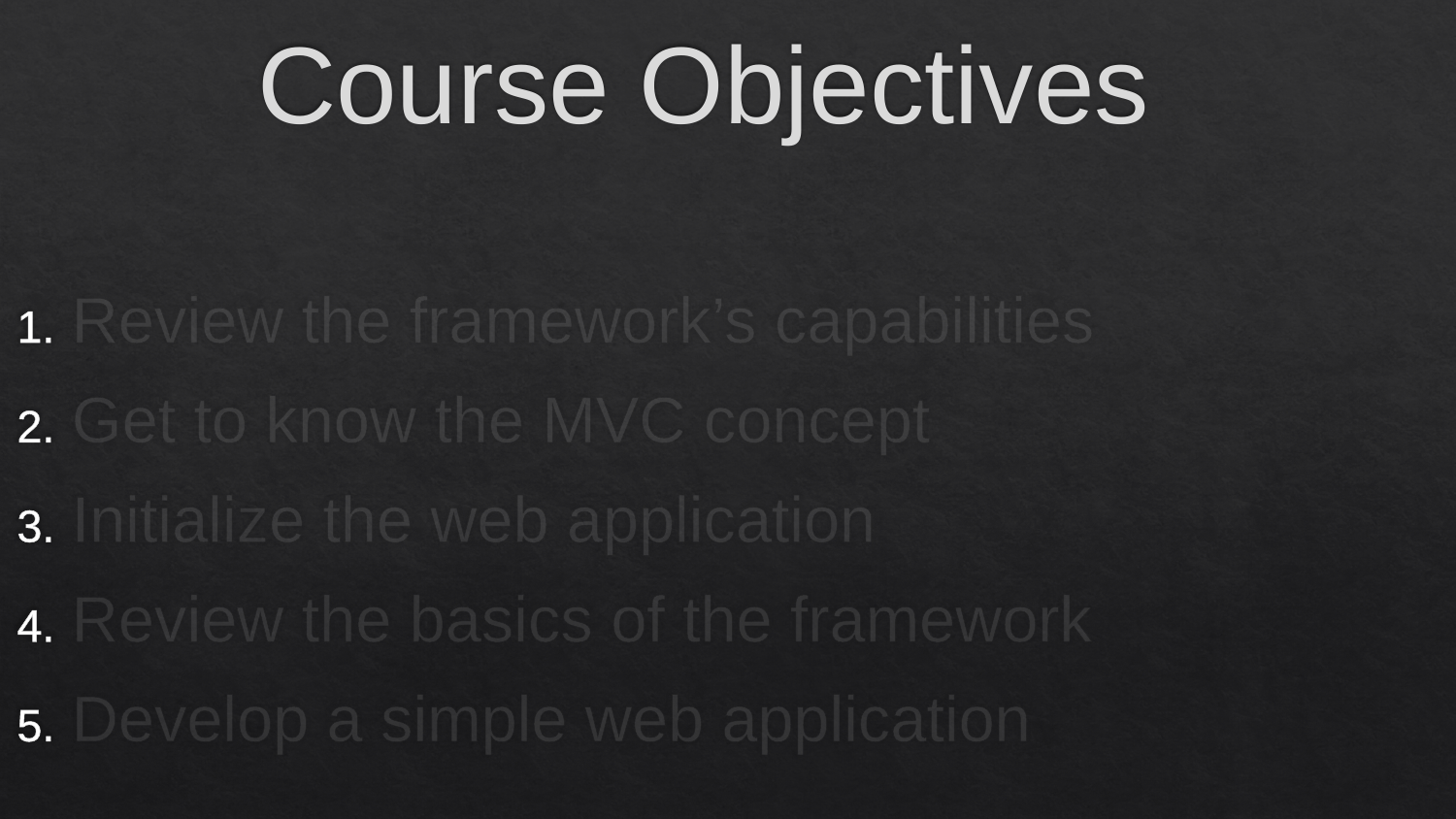

# Course Objectives
Review the framework’s capabilities
Get to know the MVC concept
Initialize the web application
Review the basics of the framework
Develop a simple web application